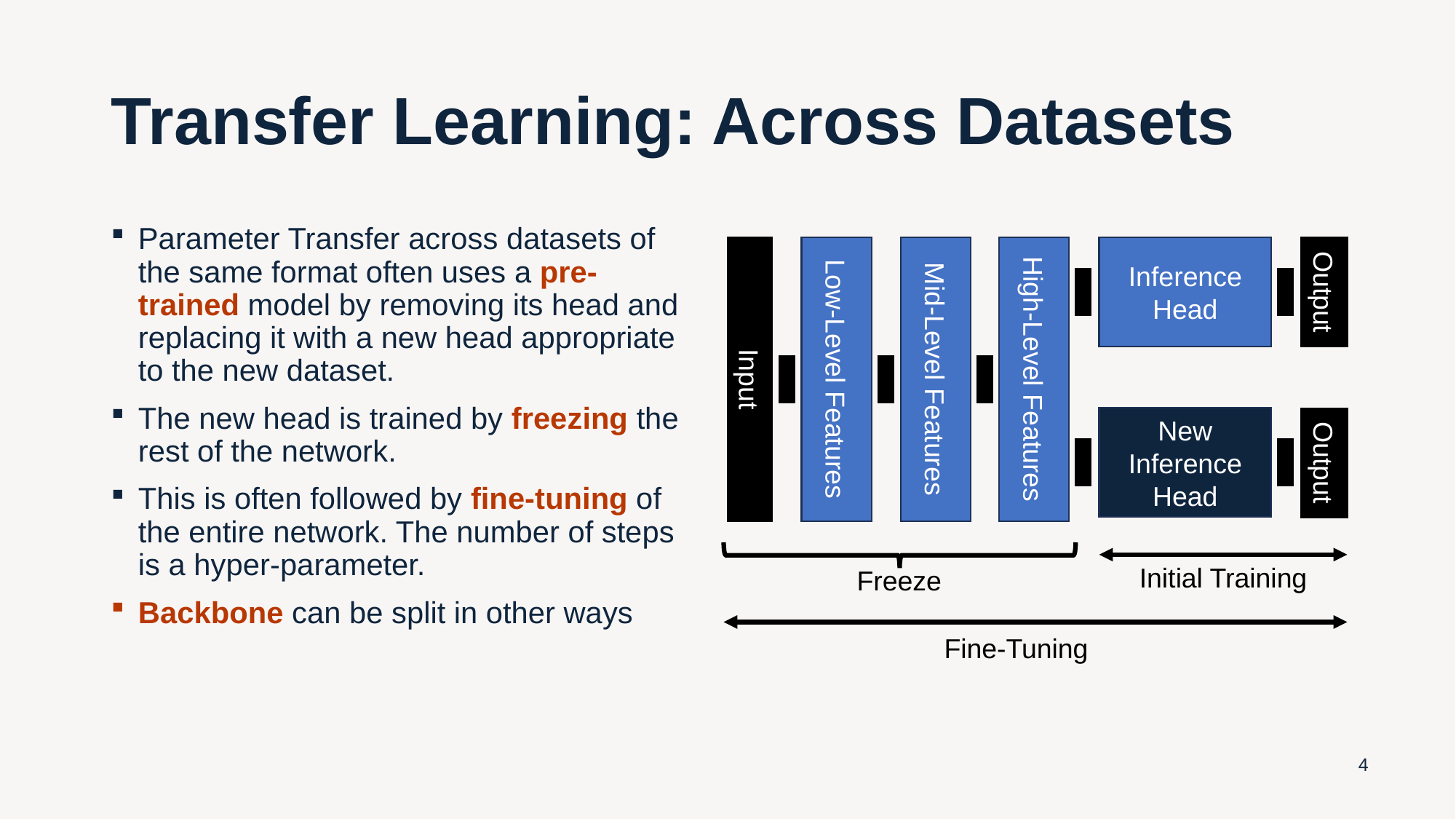

# Transfer Learning: Across Datasets
Parameter Transfer across datasets of the same format often uses a pre-trained model by removing its head and replacing it with a new head appropriate to the new dataset.
The new head is trained by freezing the rest of the network.
This is often followed by fine-tuning of the entire network. The number of steps is a hyper-parameter.
Backbone can be split in other ways
Inference Head
Output

Low-Level Features
Mid-Level Features
High-Level Features
Input

New Inference Head
Output

Initial Training
Freeze
Fine-Tuning
4